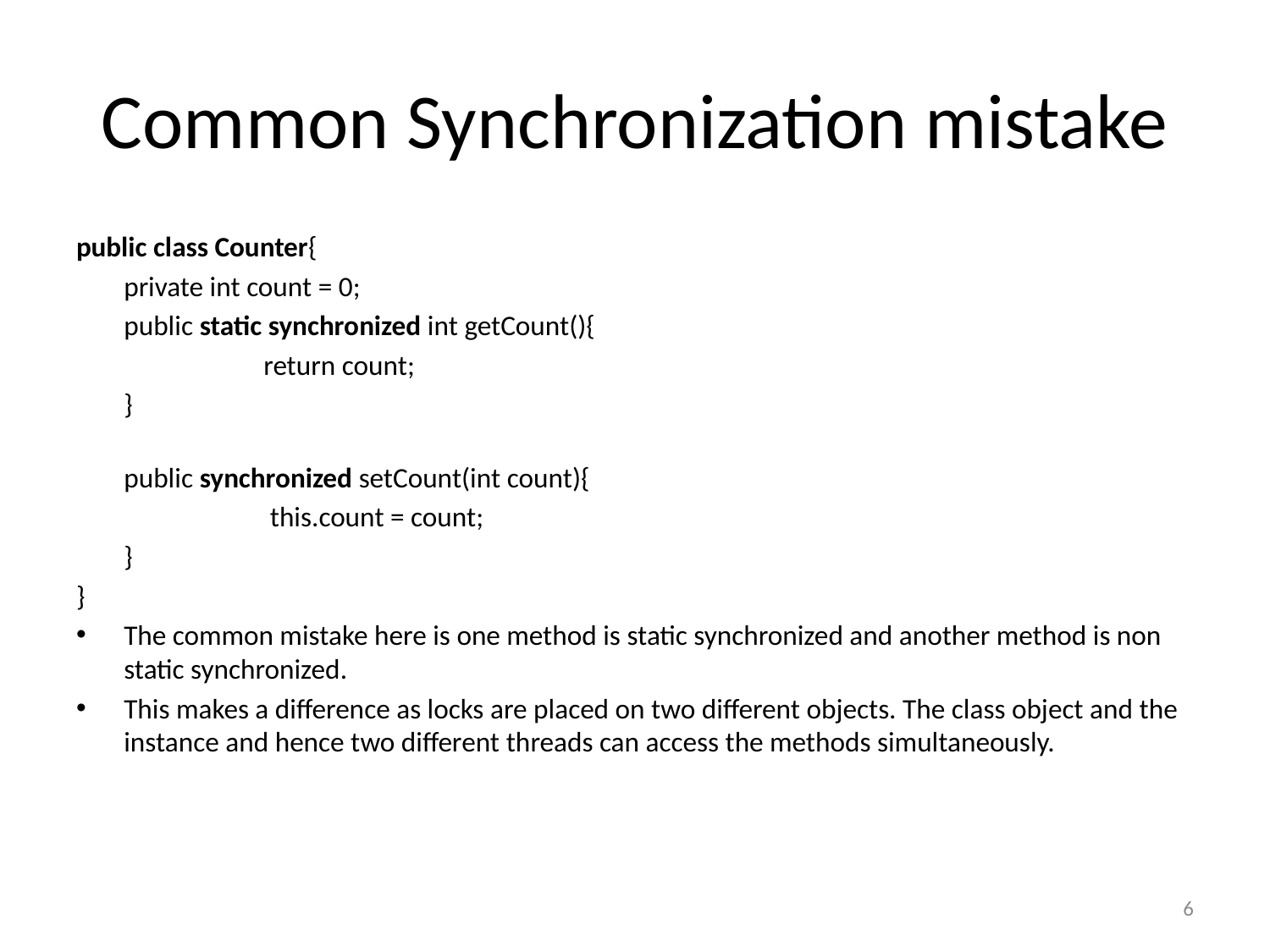

# Common Synchronization mistake
public class Counter{
	private int count = 0;
	public static synchronized int getCount(){
		  return count;
	}
	public synchronized setCount(int count){
		   this.count = count;
	}
}
The common mistake here is one method is static synchronized and another method is non static synchronized.
This makes a difference as locks are placed on two different objects. The class object and the instance and hence two different threads can access the methods simultaneously.
6